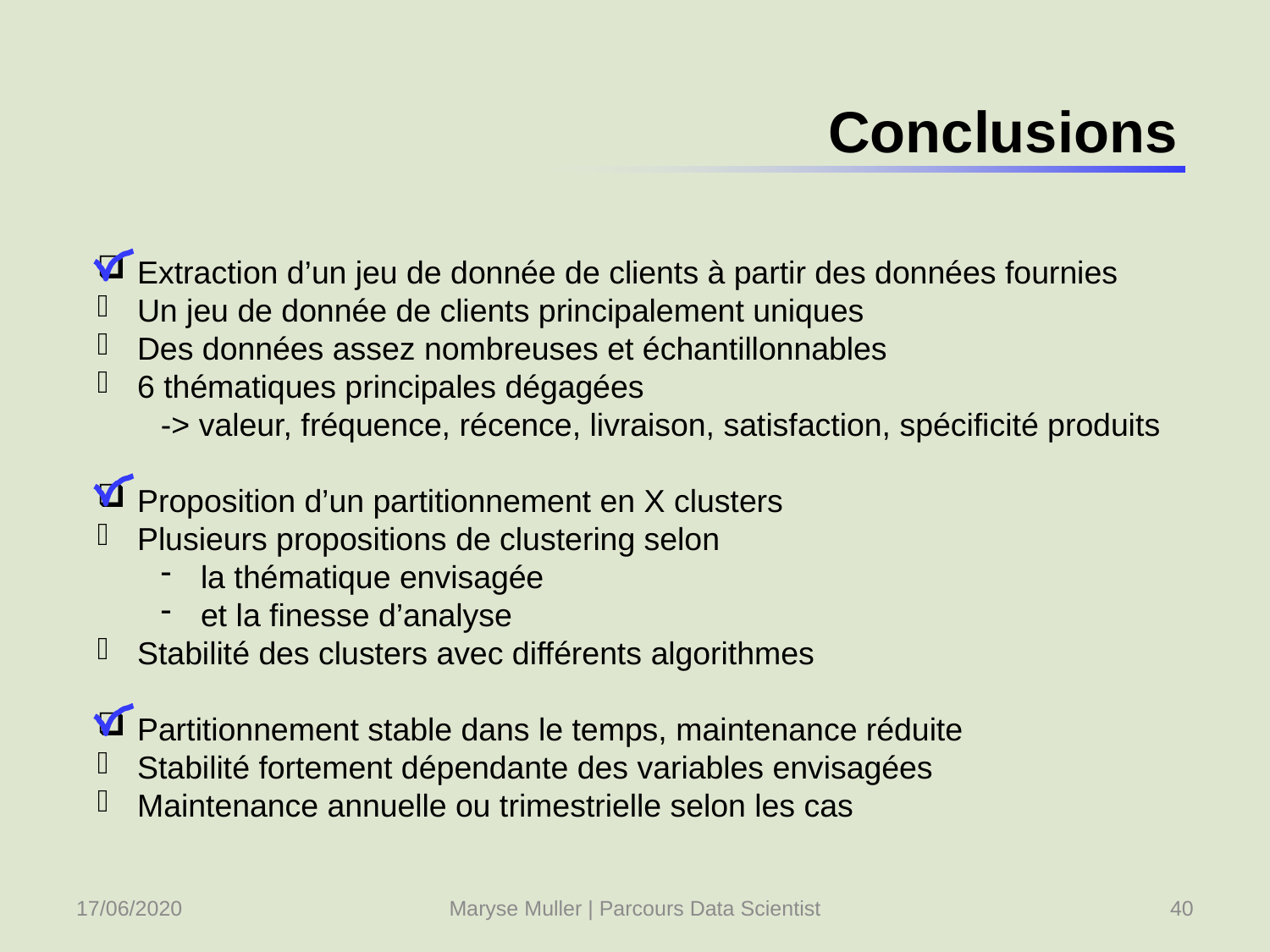

# Conclusions

Extraction d’un jeu de donnée de clients à partir des données fournies
Un jeu de donnée de clients principalement uniques
Des données assez nombreuses et échantillonnables
6 thématiques principales dégagées
-> valeur, fréquence, récence, livraison, satisfaction, spécificité produits

Proposition d’un partitionnement en X clusters
Plusieurs propositions de clustering selon
la thématique envisagée
et la finesse d’analyse
Stabilité des clusters avec différents algorithmes

Partitionnement stable dans le temps, maintenance réduite
Stabilité fortement dépendante des variables envisagées
Maintenance annuelle ou trimestrielle selon les cas

17/06/2020
Maryse Muller | Parcours Data Scientist
40